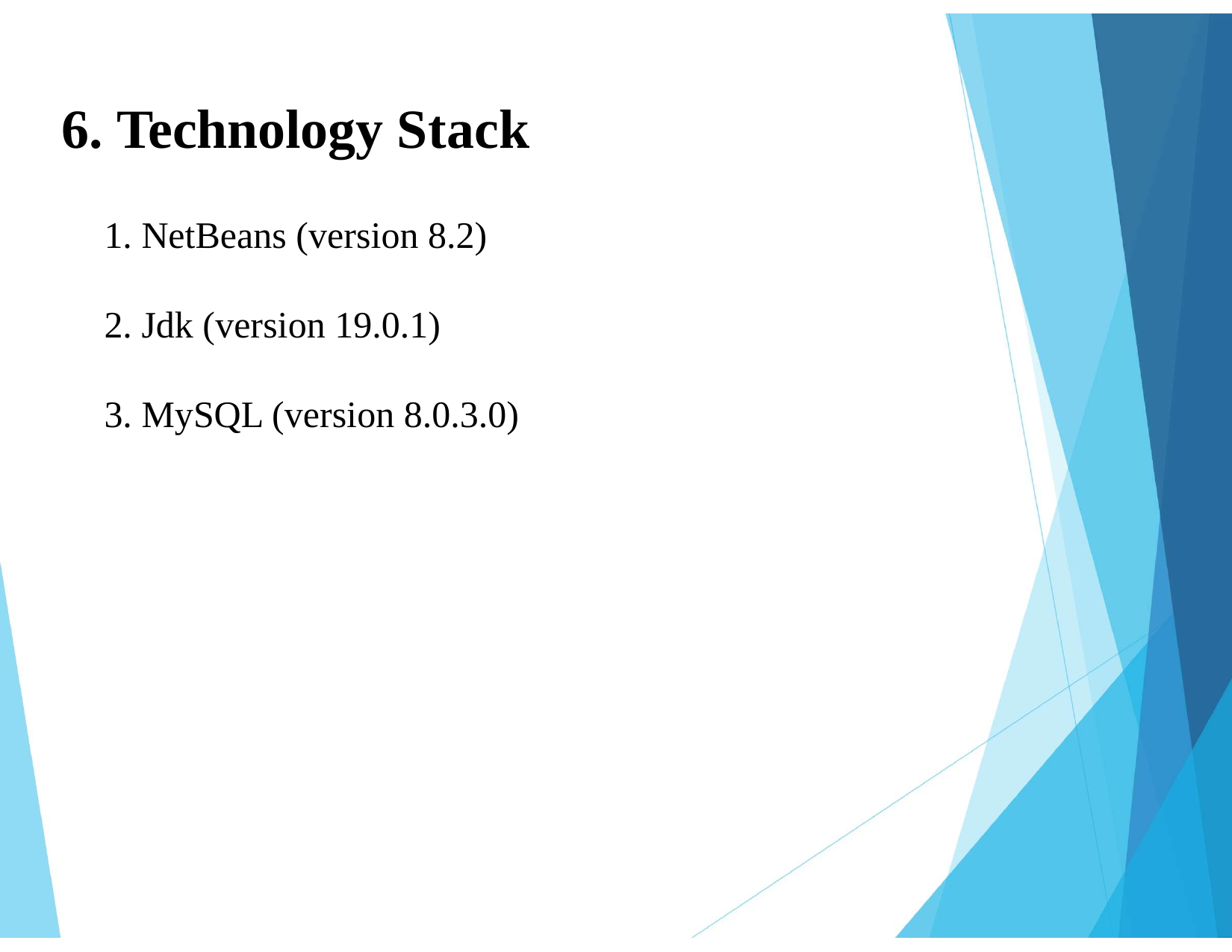

# 6. Technology Stack
1. NetBeans (version 8.2)

2. Jdk (version 19.0.1)

3. MySQL (version 8.0.3.0)